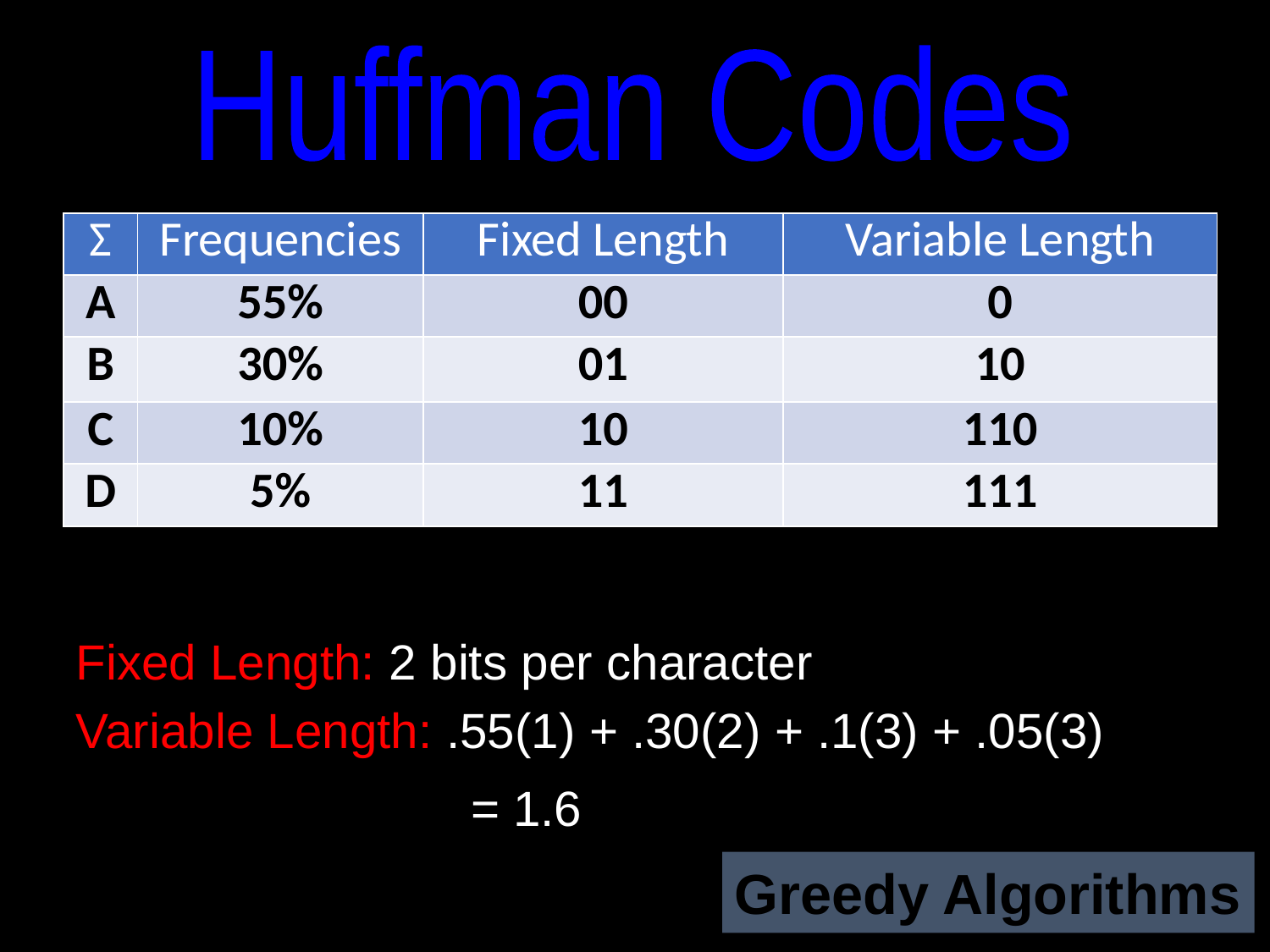

Huffman Codes
| Σ | Frequencies | Fixed Length | Variable Length |
| --- | --- | --- | --- |
| A | 55% | 00 | 0 |
| B | 30% | 01 | 10 |
| C | 10% | 10 | 110 |
| D | 5% | 11 | 111 |
Fixed Length: 2 bits per character
Variable Length: .55(1) + .30(2) + .1(3) + .05(3)
			 = 1.6